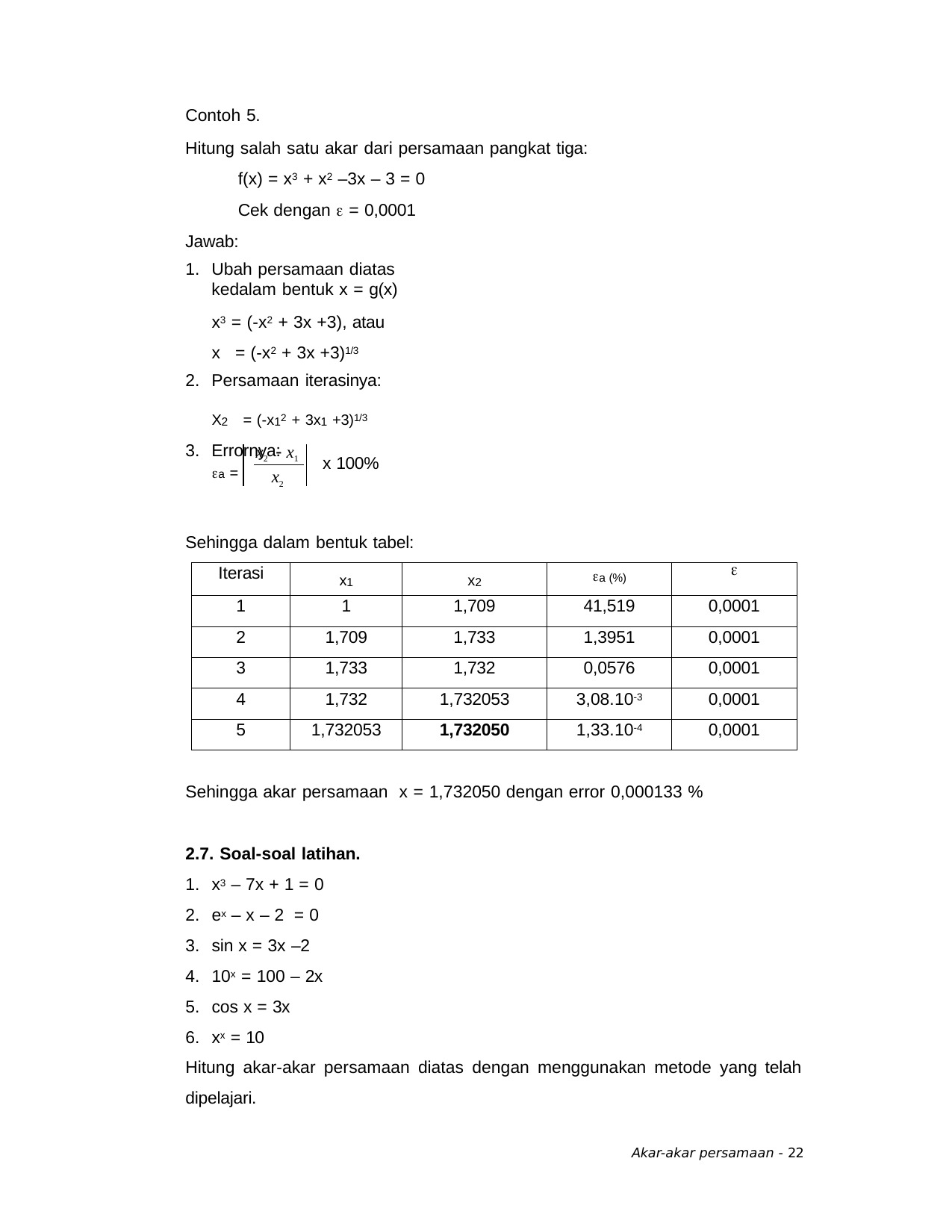

Contoh 5.
Hitung salah satu akar dari persamaan pangkat tiga: f(x) = x3 + x2 –3x – 3 = 0
Cek dengan ε = 0,0001 Jawab:
Ubah persamaan diatas kedalam bentuk x = g(x)
x3 = (-x2 + 3x +3), atau x  = (-x2 + 3x +3)1/3
Persamaan iterasinya:
X2  = (-x12 + 3x1 +3)1/3
Errornya:
x2 − x1

x 100%
εa =
x2

Sehingga dalam bentuk tabel:
| Iterasi | x1 | x2 | εa (%) | ε |
| --- | --- | --- | --- | --- |
| 1 | 1 | 1,709 | 41,519 | 0,0001 |
| 2 | 1,709 | 1,733 | 1,3951 | 0,0001 |
| 3 | 1,733 | 1,732 | 0,0576 | 0,0001 |
| 4 | 1,732 | 1,732053 | 3,08.10-3 | 0,0001 |
| 5 | 1,732053 | 1,732050 | 1,33.10-4 | 0,0001 |
Sehingga akar persamaan x = 1,732050 dengan error 0,000133 %

2.7. Soal-soal latihan.
x3 – 7x + 1 = 0
ex – x – 2 = 0
sin x = 3x –2
10x = 100 – 2x
cos x = 3x
xx = 10
Hitung akar-akar persamaan diatas dengan menggunakan metode yang telah dipelajari.
Akar-akar persamaan - 22